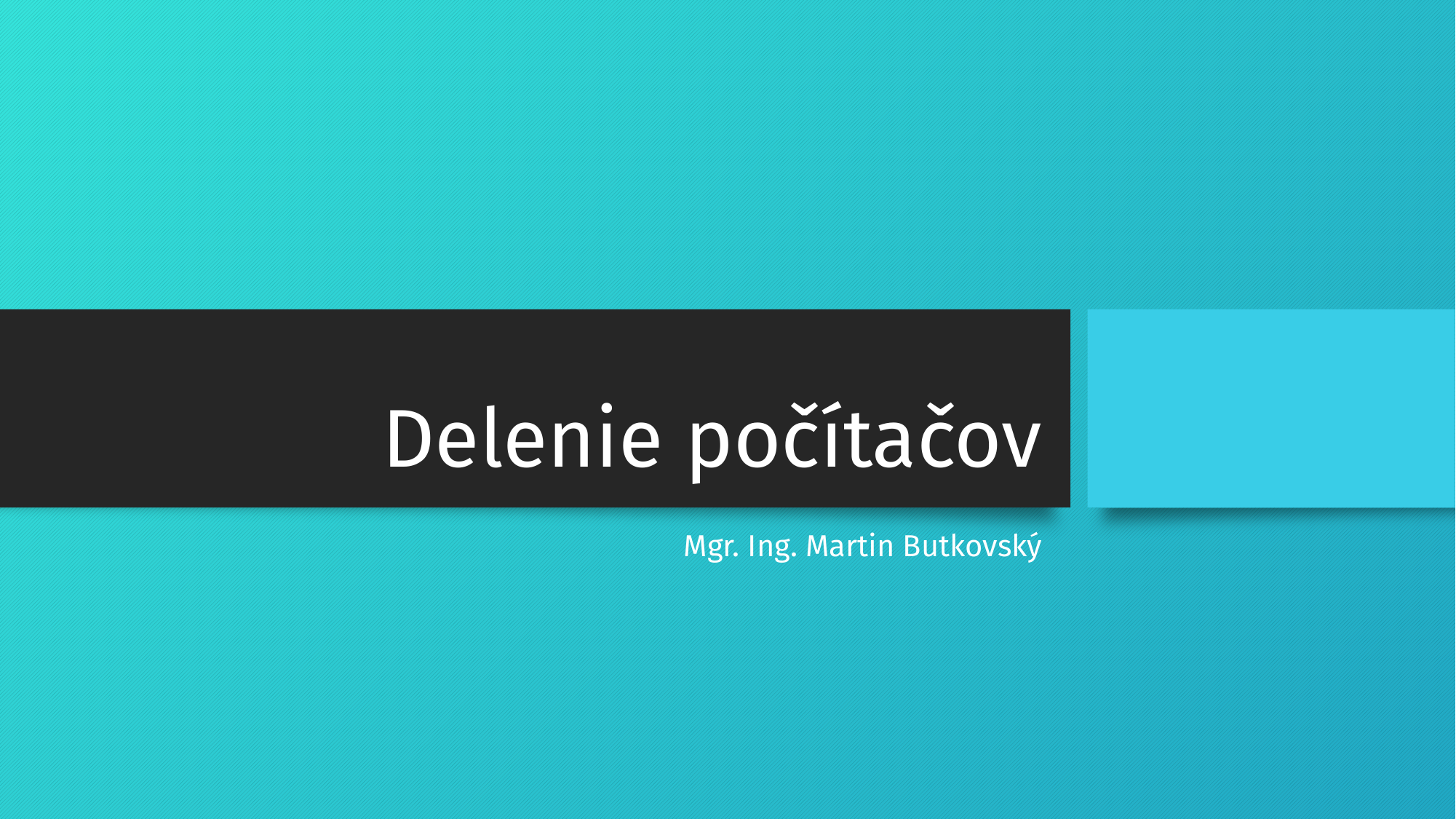

# Delenie počítačov
Mgr. Ing. Martin Butkovský